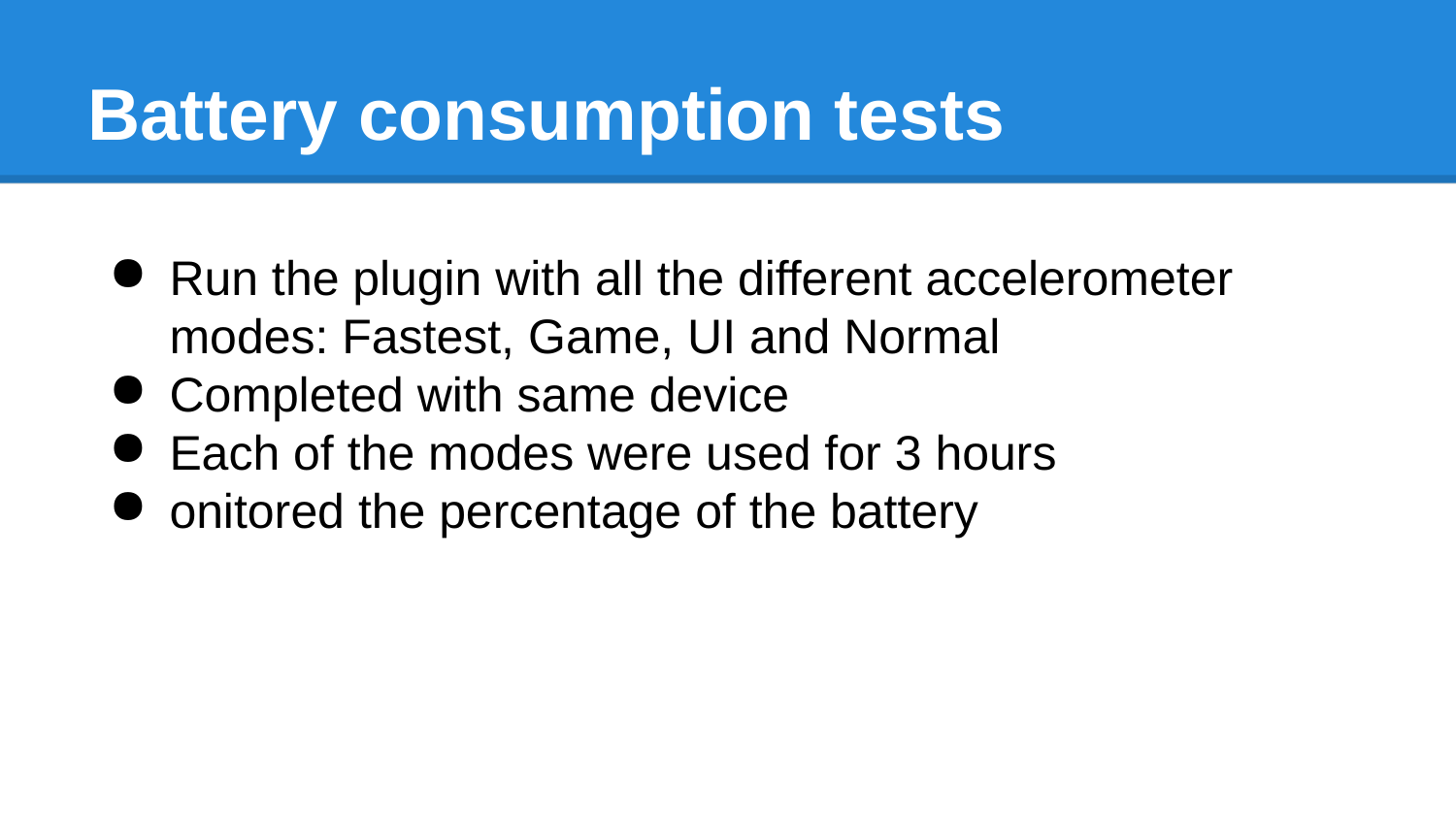

# Battery consumption tests
Run the plugin with all the different accelerometer modes: Fastest, Game, UI and Normal
Completed with same device
Each of the modes were used for 3 hours
onitored the percentage of the battery